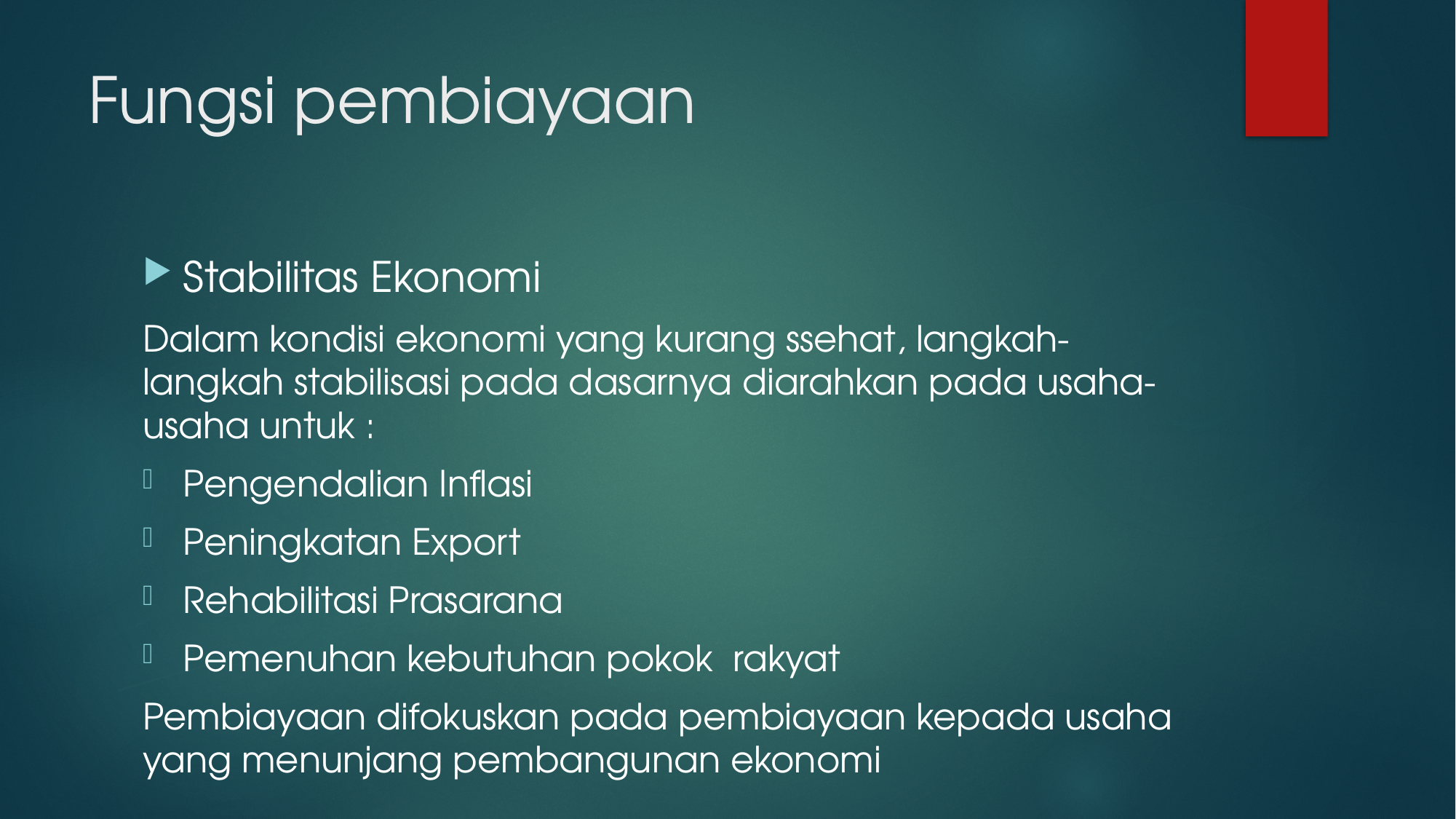

# Fungsi pembiayaan
Stabilitas Ekonomi
Dalam kondisi ekonomi yang kurang ssehat, langkah-langkah stabilisasi pada dasarnya diarahkan pada usaha-usaha untuk :
Pengendalian Inflasi
Peningkatan Export
Rehabilitasi Prasarana
Pemenuhan kebutuhan pokok  rakyat
Pembiayaan difokuskan pada pembiayaan kepada usaha yang menunjang pembangunan ekonomi